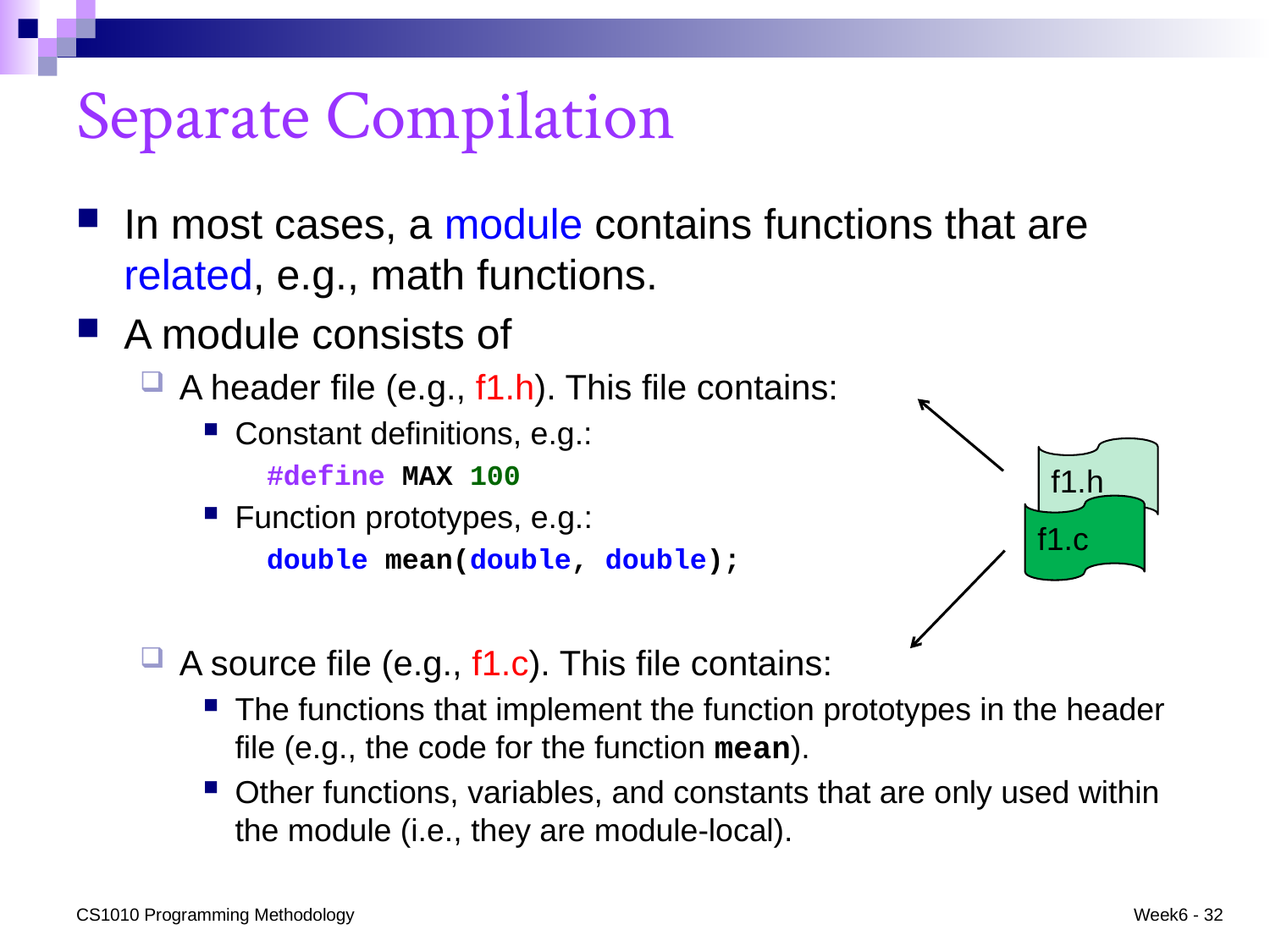

# Separate Compilation
In most cases, a module contains functions that are related, e.g., math functions.
A module consists of
A header file (e.g., f1.h). This file contains:
Constant definitions, e.g.:
#define MAX 100
Function prototypes, e.g.:
double mean(double, double);

A source file (e.g., f1.c). This file contains:
The functions that implement the function prototypes in the header file (e.g., the code for the function mean).
Other functions, variables, and constants that are only used within the module (i.e., they are module-local).
f1.h
f1.c
CS1010 Programming Methodology
Week6 - 32